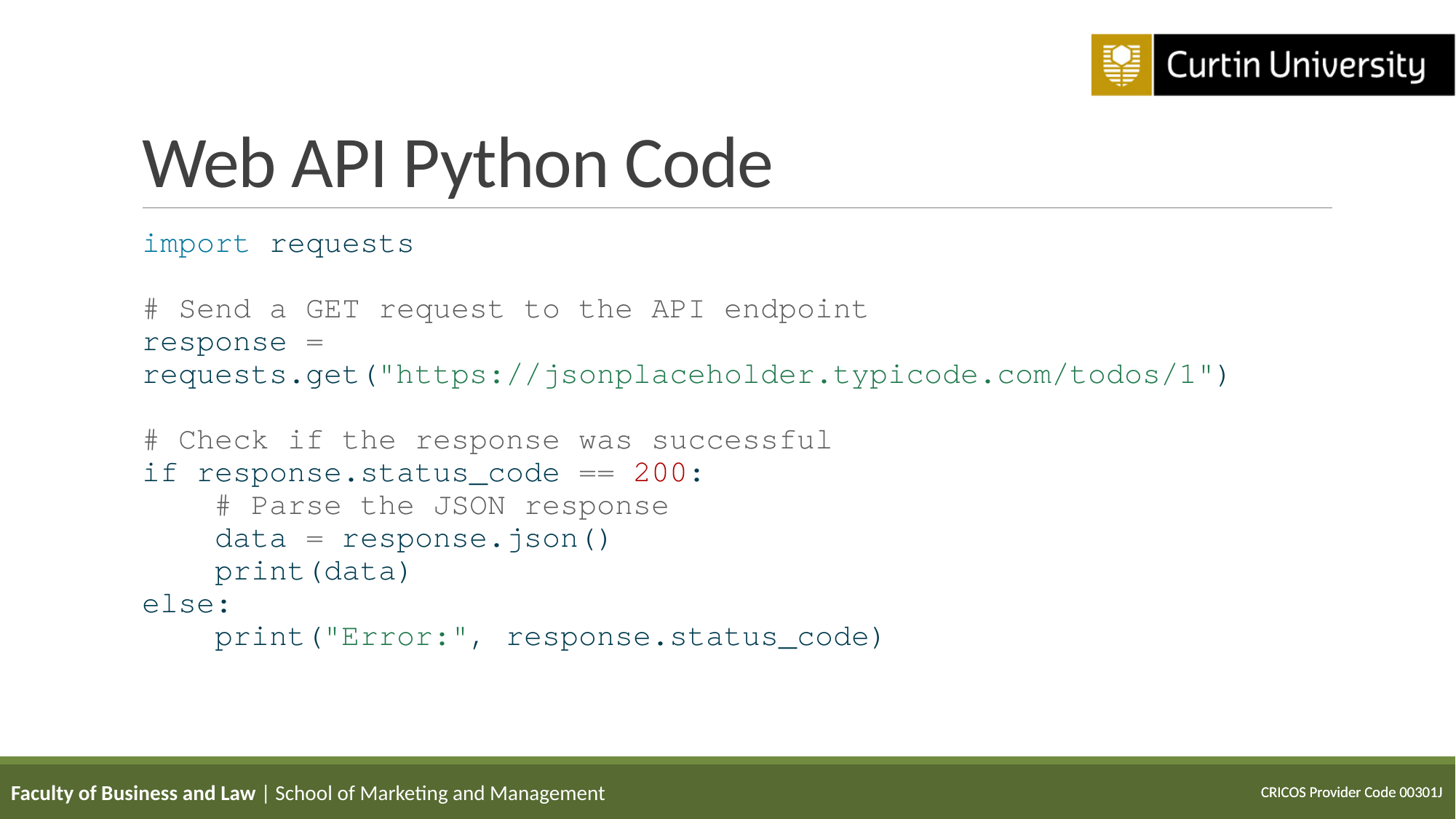

# Web API Python Code
import requests
# Send a GET request to the API endpoint
response = requests.get("https://jsonplaceholder.typicode.com/todos/1")
# Check if the response was successful
if response.status_code == 200:
    # Parse the JSON response
    data = response.json()
    print(data)
else:
    print("Error:", response.status_code)
Faculty of Business and Law | School of Marketing and Management